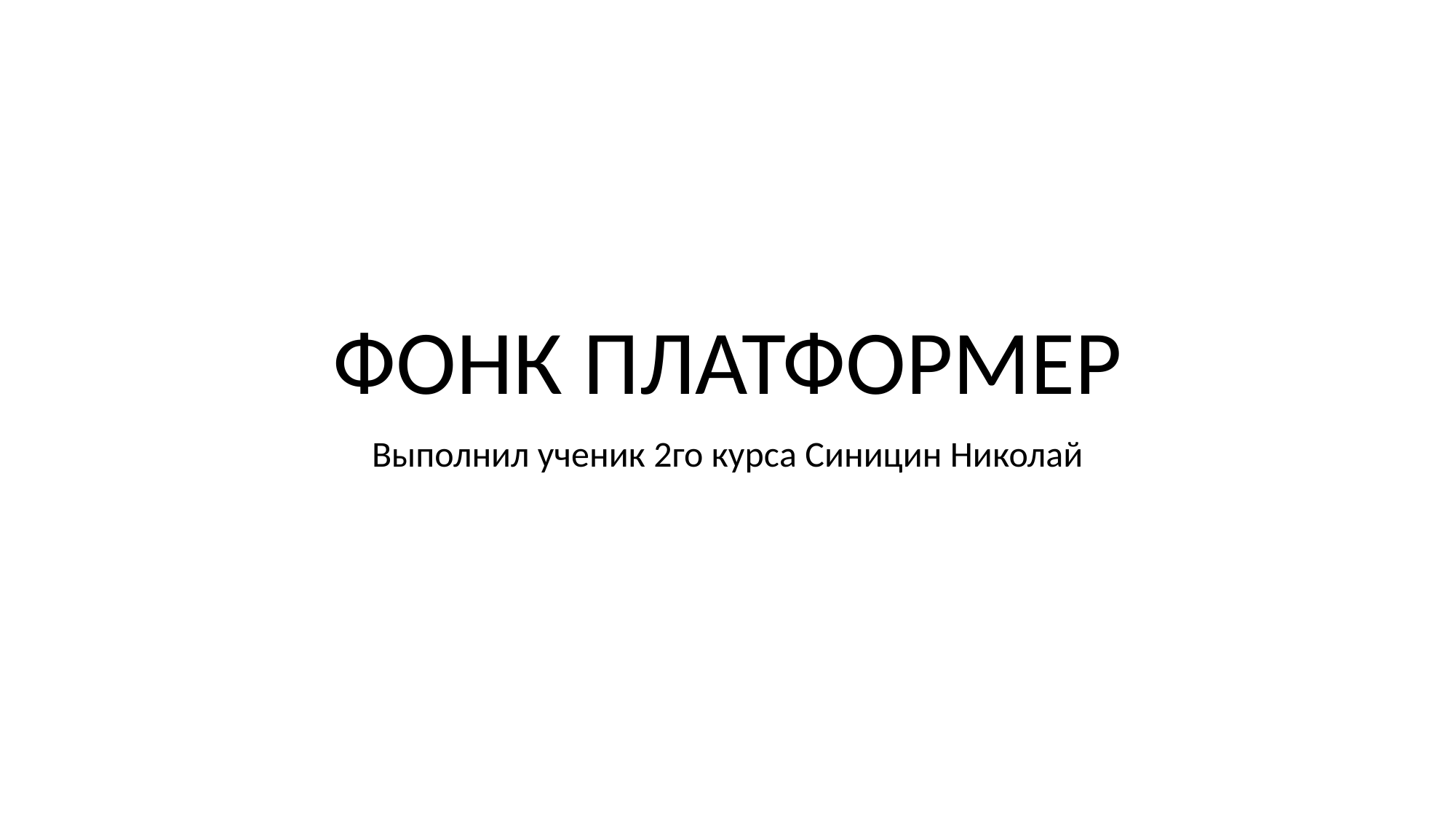

# ФОНК ПЛАТФОРМЕР
Выполнил ученик 2го курса Синицин Николай